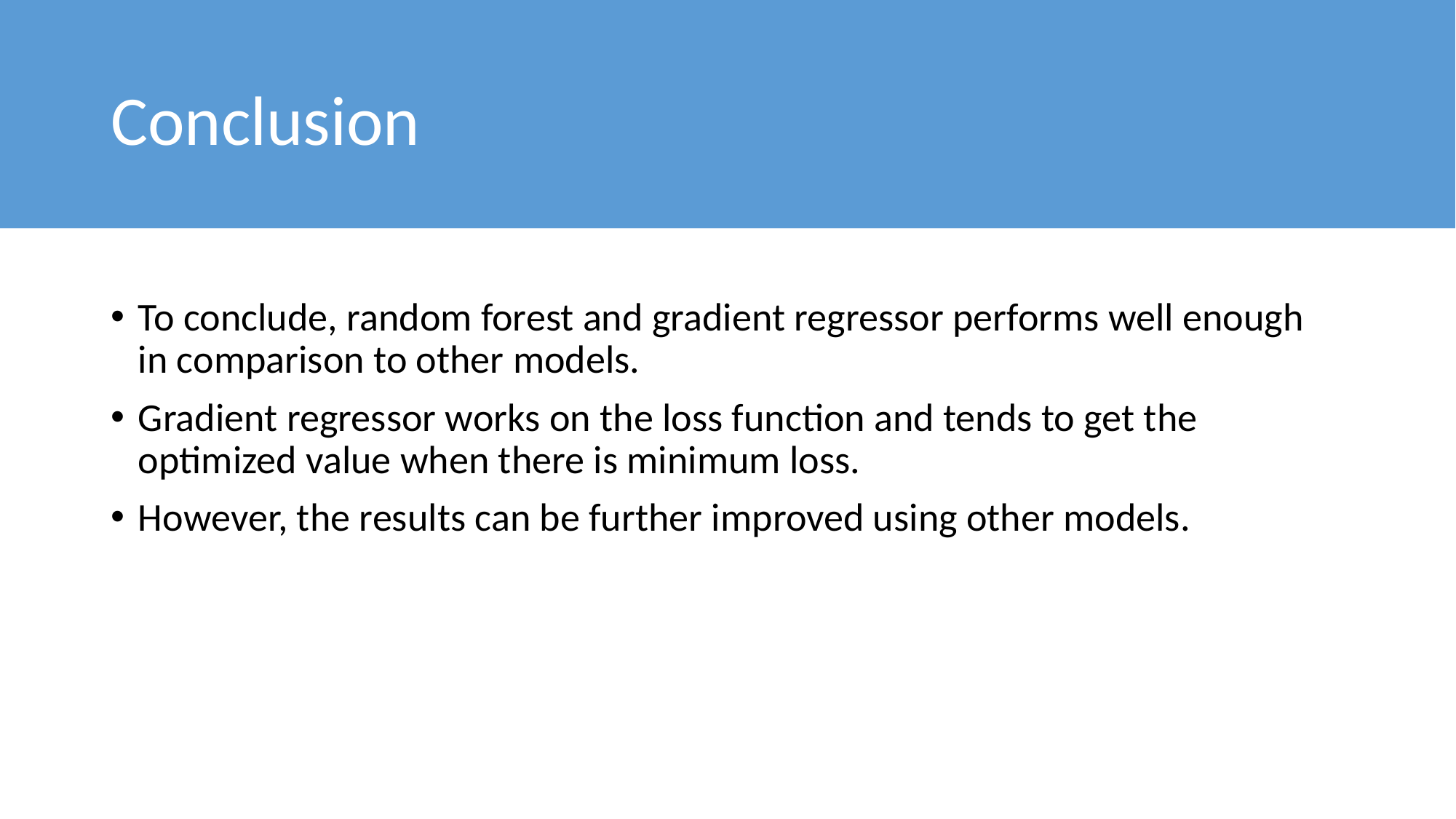

# Conclusion
To conclude, random forest and gradient regressor performs well enough in comparison to other models.
Gradient regressor works on the loss function and tends to get the optimized value when there is minimum loss.
However, the results can be further improved using other models.